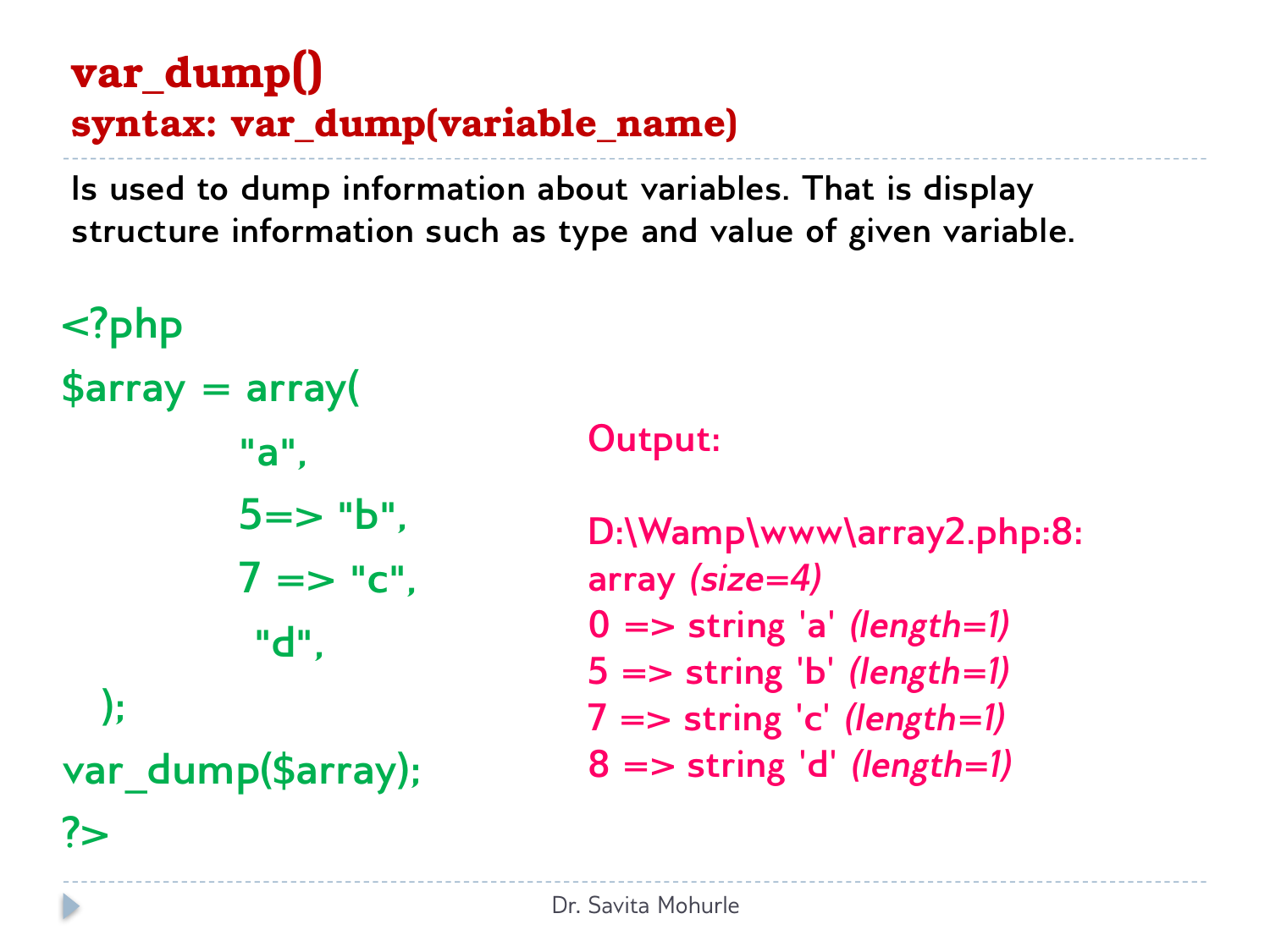

# var_dump() syntax: var_dump(variable_name)
Is used to dump information about variables. That is display structure information such as type and value of given variable.
<?php
$array = array(
        	 "a",
       	 5=> "b",
   		 7 => "c",
       	  "d",
		);
var_dump($array);
?>
Output:

D:\Wamp\www\array2.php:8:
array (size=4)
0 => string 'a' (length=1)
5 => string 'b' (length=1)
7 => string 'c' (length=1)
8 => string 'd' (length=1)
Dr. Savita Mohurle